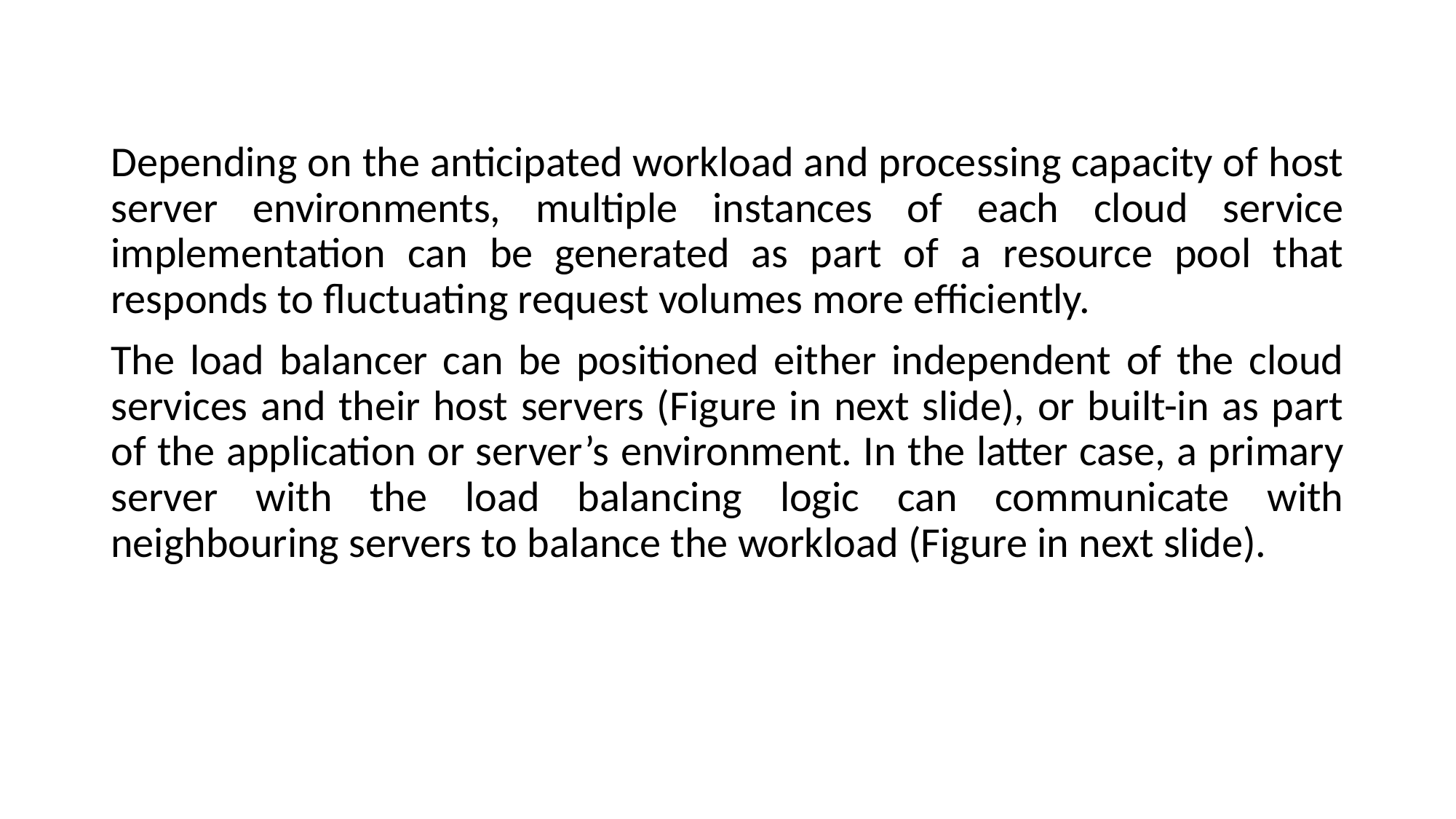

#
Depending on the anticipated workload and processing capacity of host server environments, multiple instances of each cloud service implementation can be generated as part of a resource pool that responds to fluctuating request volumes more efficiently.
The load balancer can be positioned either independent of the cloud services and their host servers (Figure in next slide), or built-in as part of the application or server’s environment. In the latter case, a primary server with the load balancing logic can communicate with neighbouring servers to balance the workload (Figure in next slide).